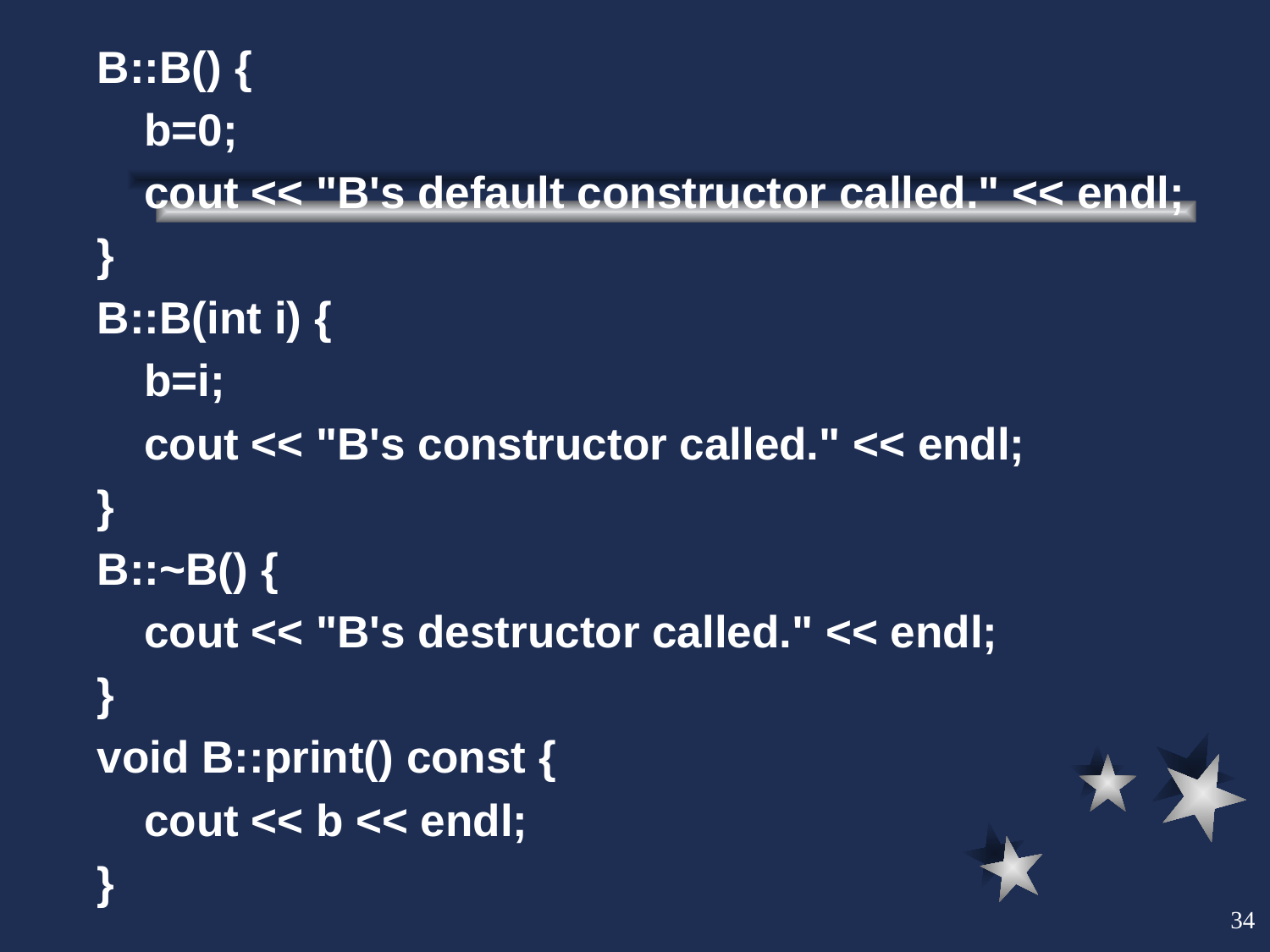

B::B() {
	b=0;
	cout << "B's default constructor called." << endl;
}
B::B(int i) {
	b=i;
	cout << "B's constructor called." << endl;
}
B::~B() {
	cout << "B's destructor called." << endl;
}
void B::print() const {
	cout << b << endl;
}
34